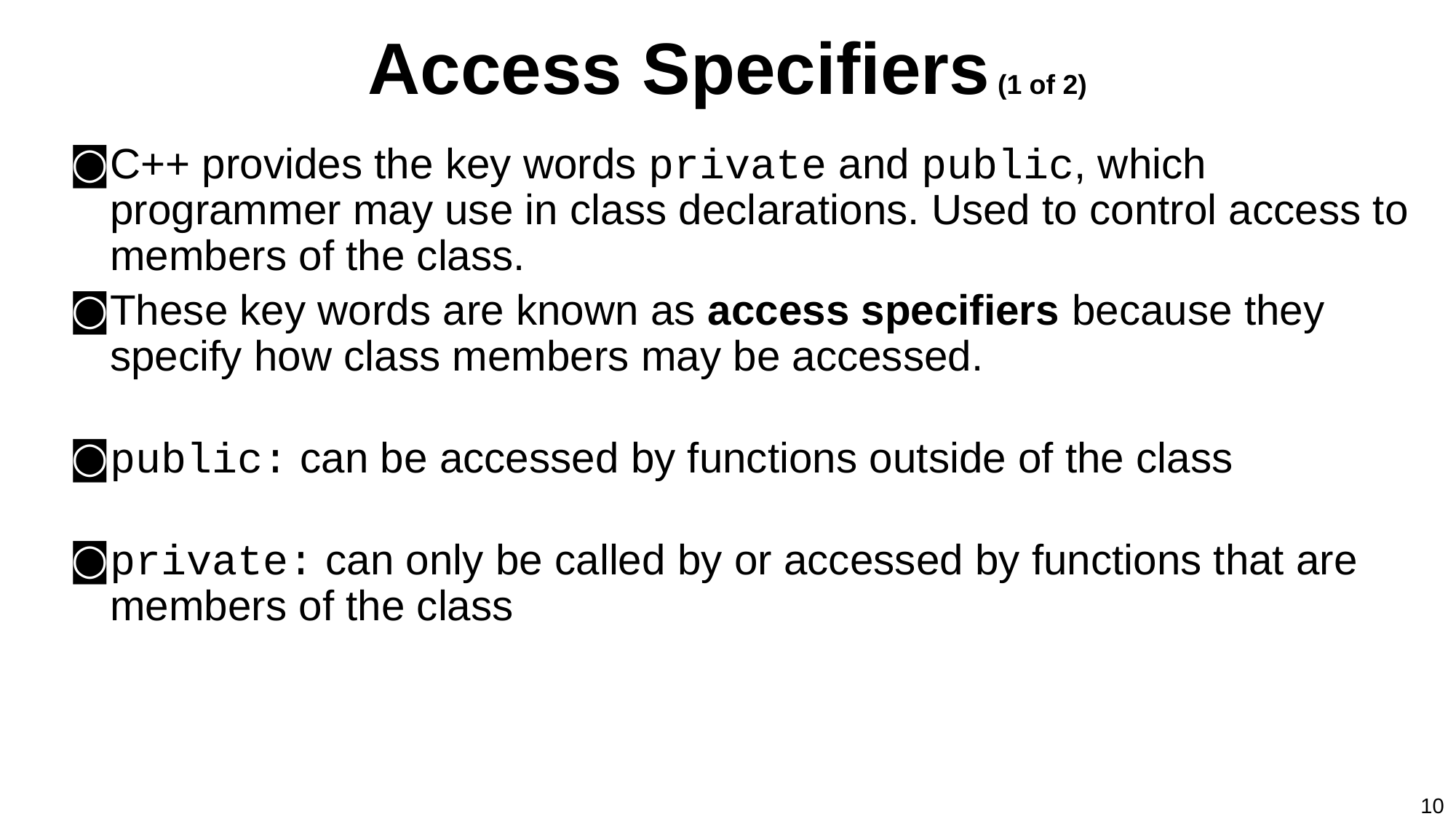

# Access Specifiers (1 of 2)
C++ provides the key words private and public, which programmer may use in class declarations. Used to control access to members of the class.
These key words are known as access specifiers because they specify how class members may be accessed.
public: can be accessed by functions outside of the class
private: can only be called by or accessed by functions that are members of the class
10